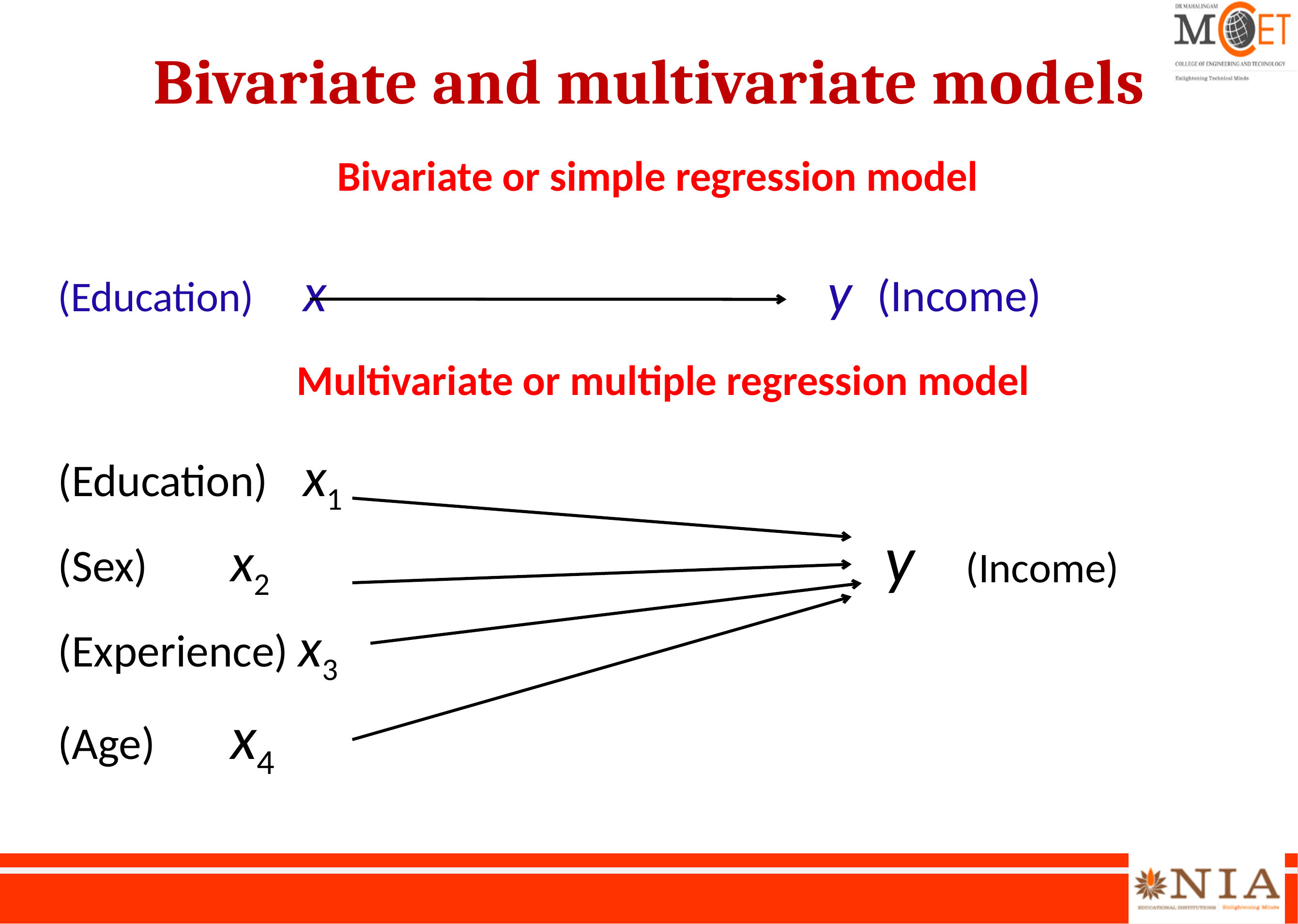

# Bivariate and multivariate models
Bivariate or simple regression model

(Education)  	x                                                                     y  (Income)

(Education)	x1
(Sex)		x2
(Experience) x3
(Age)		x4

Multivariate or multiple regression model
y    (Income)